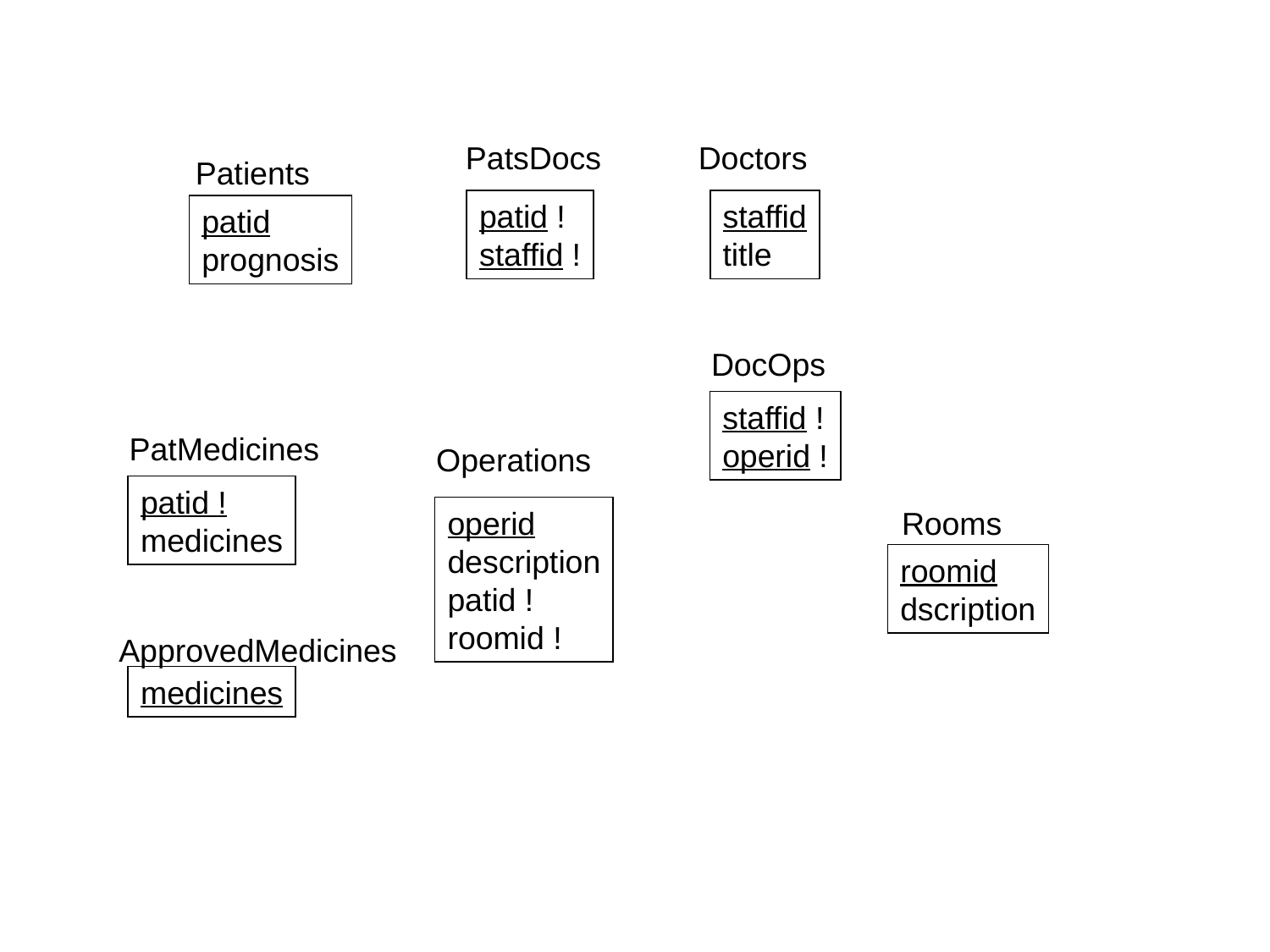

PatsDocs
Doctors
Patients
patid !
staffid !
staffid
title
patid
prognosis
DocOps
staffid !
operid !
PatMedicines
Operations
patid !
medicines
operid
description
patid !
roomid !
Rooms
roomid
dscription
ApprovedMedicines
medicines